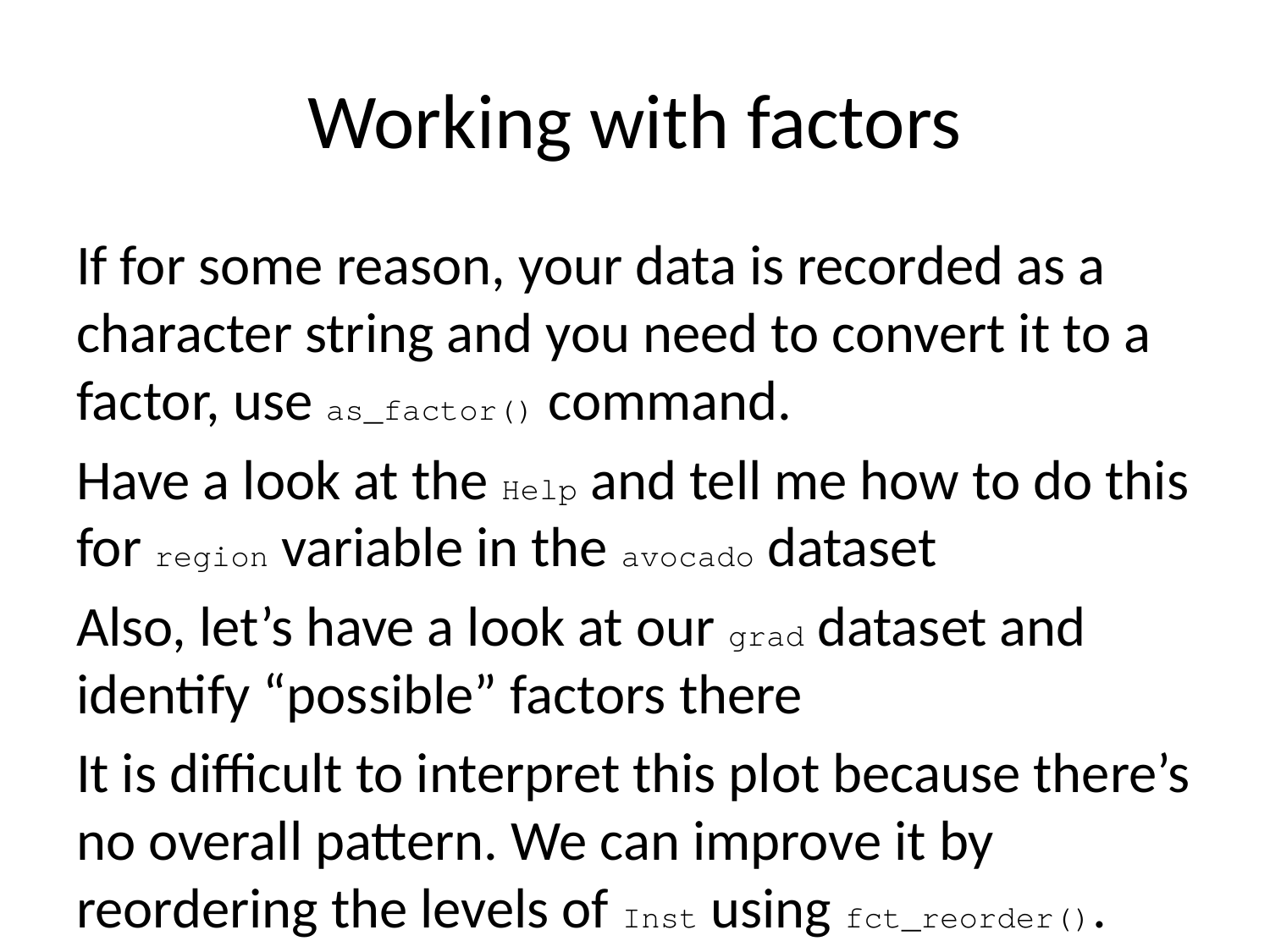

# Working with factors
If for some reason, your data is recorded as a character string and you need to convert it to a factor, use as_factor() command.
Have a look at the Help and tell me how to do this for region variable in the avocado dataset
Also, let’s have a look at our grad dataset and identify “possible” factors there
It is difficult to interpret this plot because there’s no overall pattern. We can improve it by reordering the levels of Inst using fct_reorder().
fct_reorder() takes three arguments:
f, the factor whose levels you want to modify.
x, a numeric vector that you want to use to reorder the levels.
Optionally, fun, a function that’s used if there are multiple values of x for each value of f.
Let’s change it
grad_summary %>%
  slice_max(students, n=10)%>%
ggplot(aes(students, fct_reorder(Inst, students))) +
  geom_point()

Task:
With avocado data,
create a summary dataset by summarise’ing by the region to calculate average AveragePrice